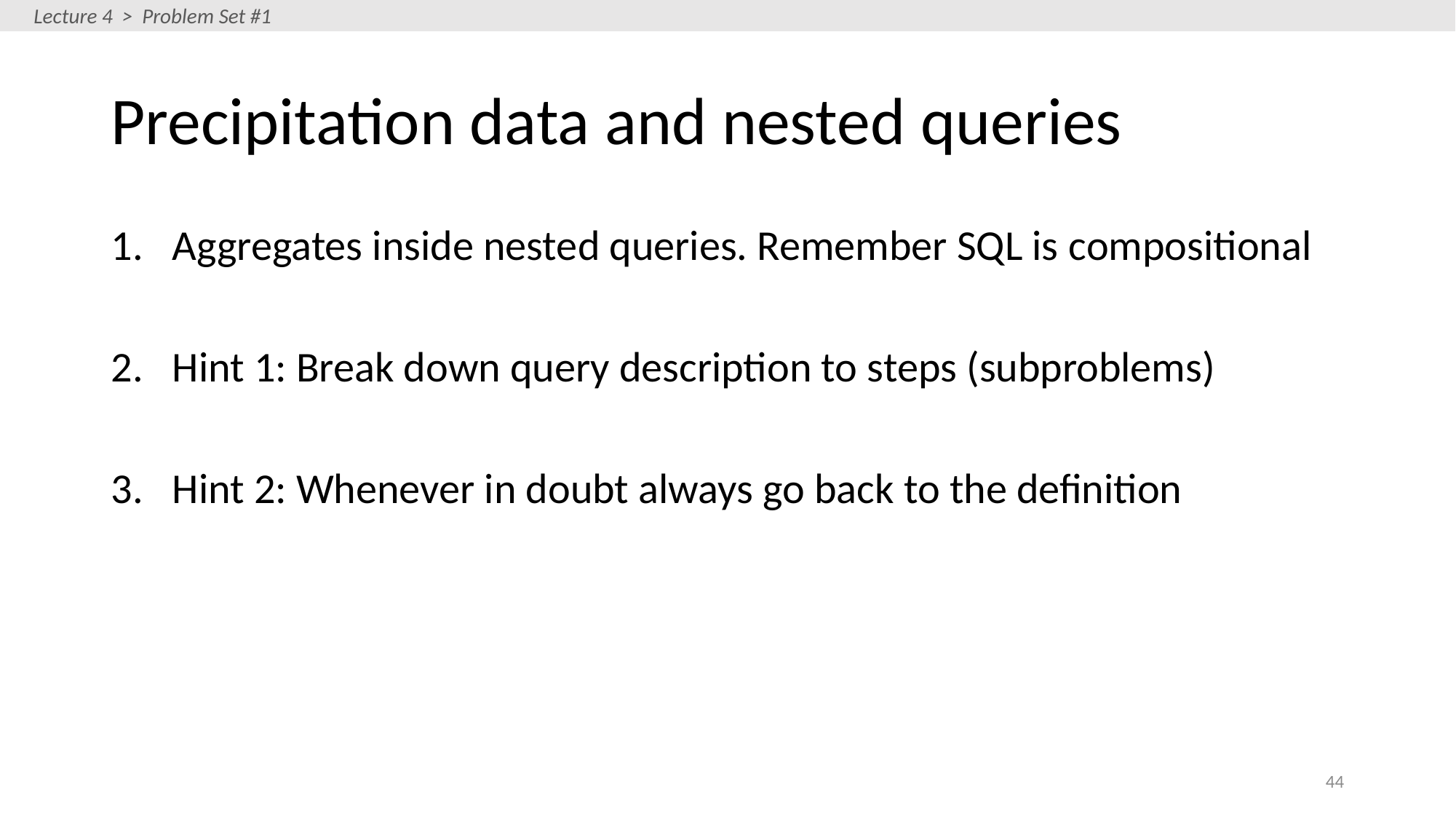

Lecture 4  >  Problem Set #1
# Precipitation data and nested queries
Aggregates inside nested queries. Remember SQL is compositional

Hint 1: Break down query description to steps (subproblems)

Hint 2: Whenever in doubt always go back to the definition
44